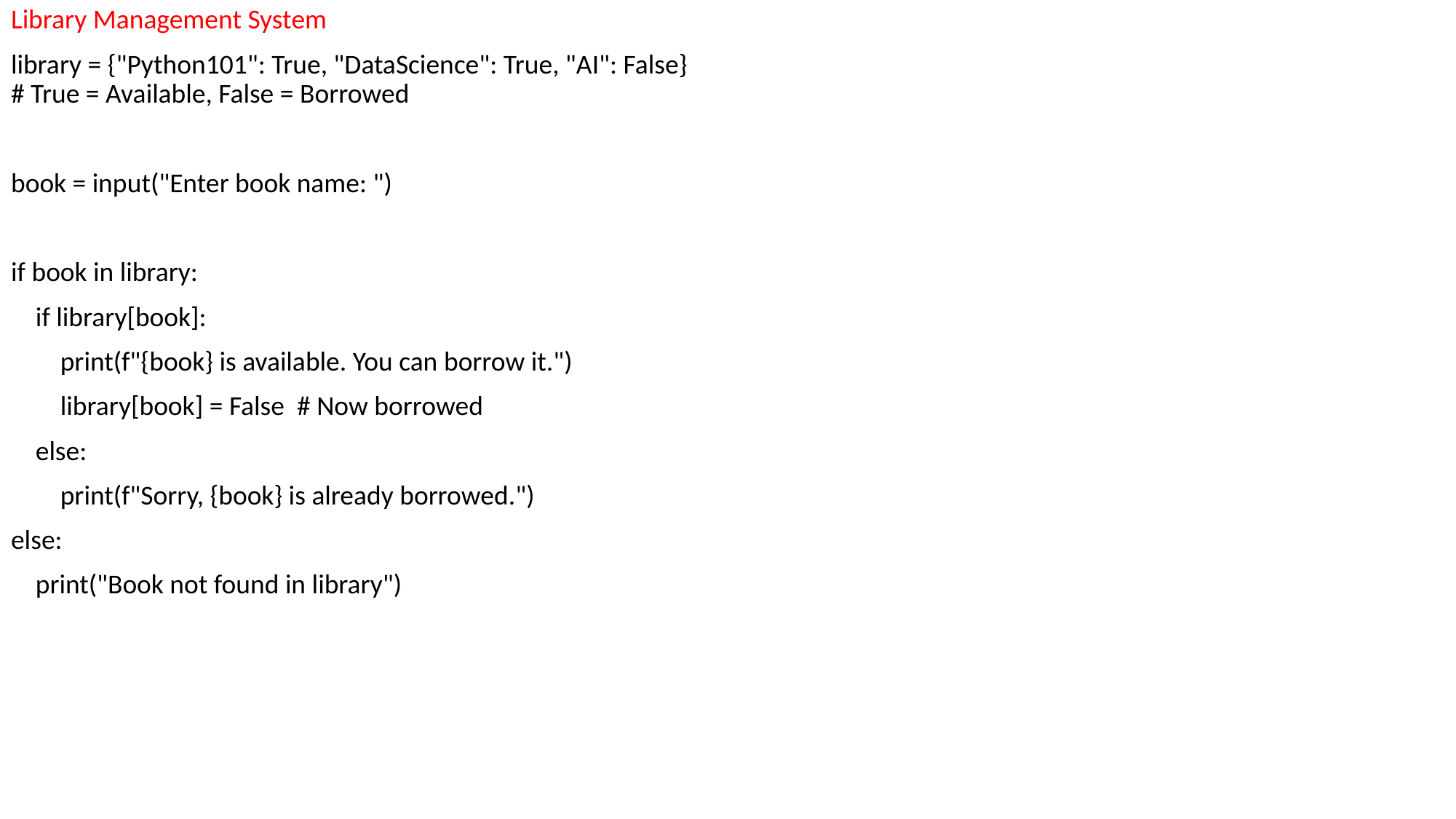

Library Management System
library = {"Python101": True, "DataScience": True, "AI": False}  # True = Available, False = Borrowed

book = input("Enter book name: ")

if book in library:
    if library[book]:
        print(f"{book} is available. You can borrow it.")
        library[book] = False  # Now borrowed
    else:
        print(f"Sorry, {book} is already borrowed.")
else:
    print("Book not found in library")